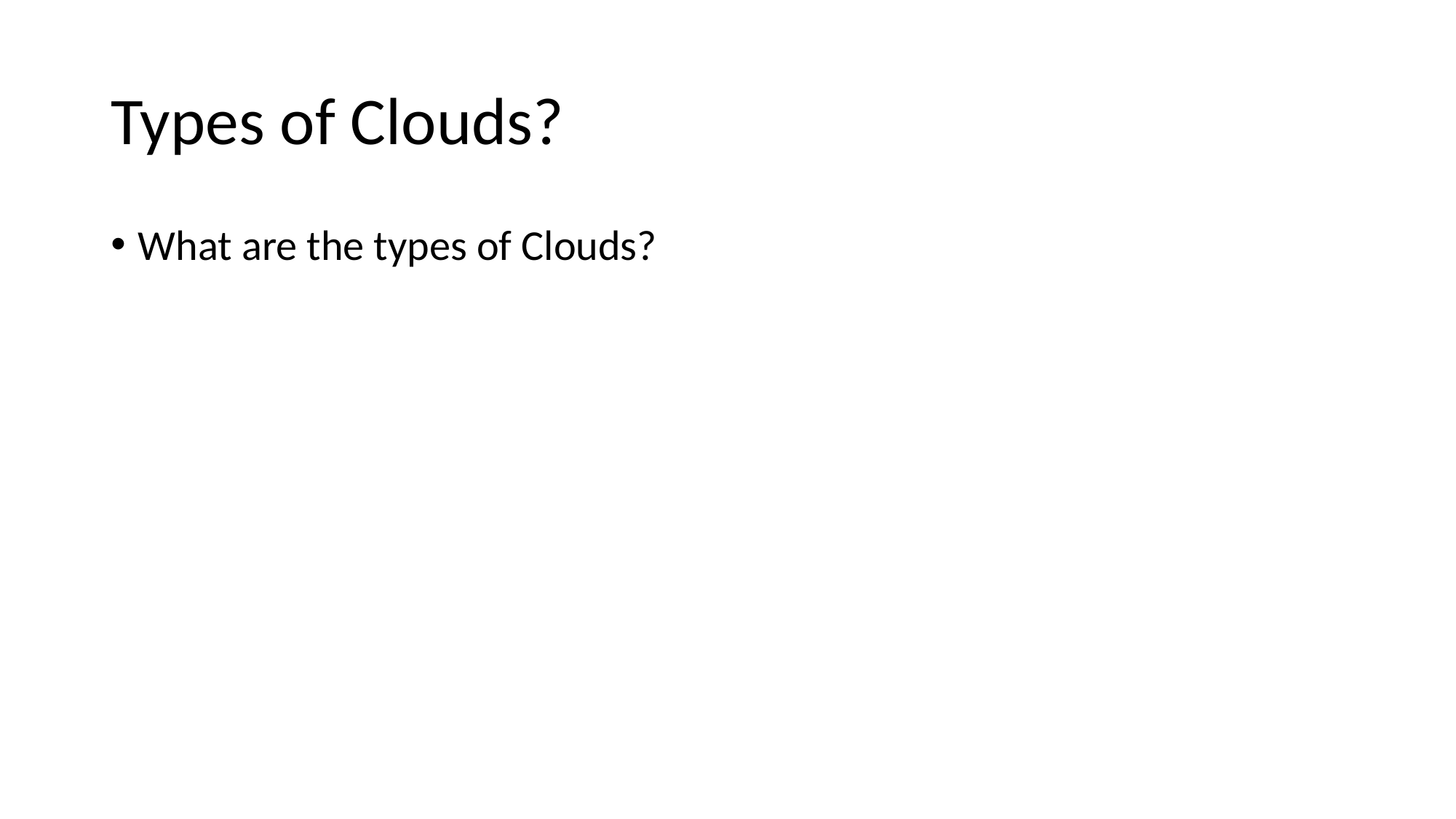

# Types of Clouds?
What are the types of Clouds?